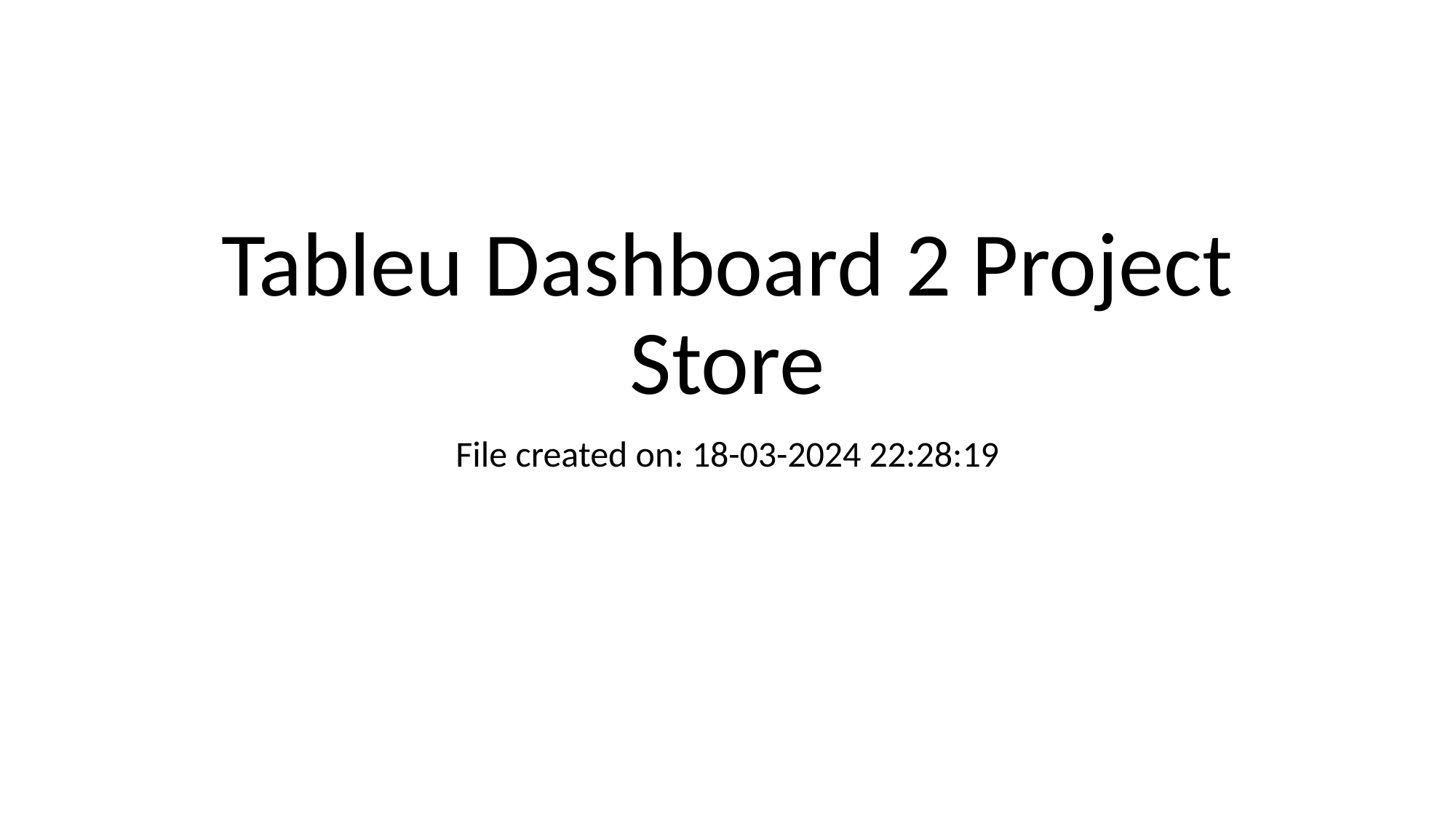

# Tableu Dashboard 2 Project Store
File created on: 18-03-2024 22:28:19